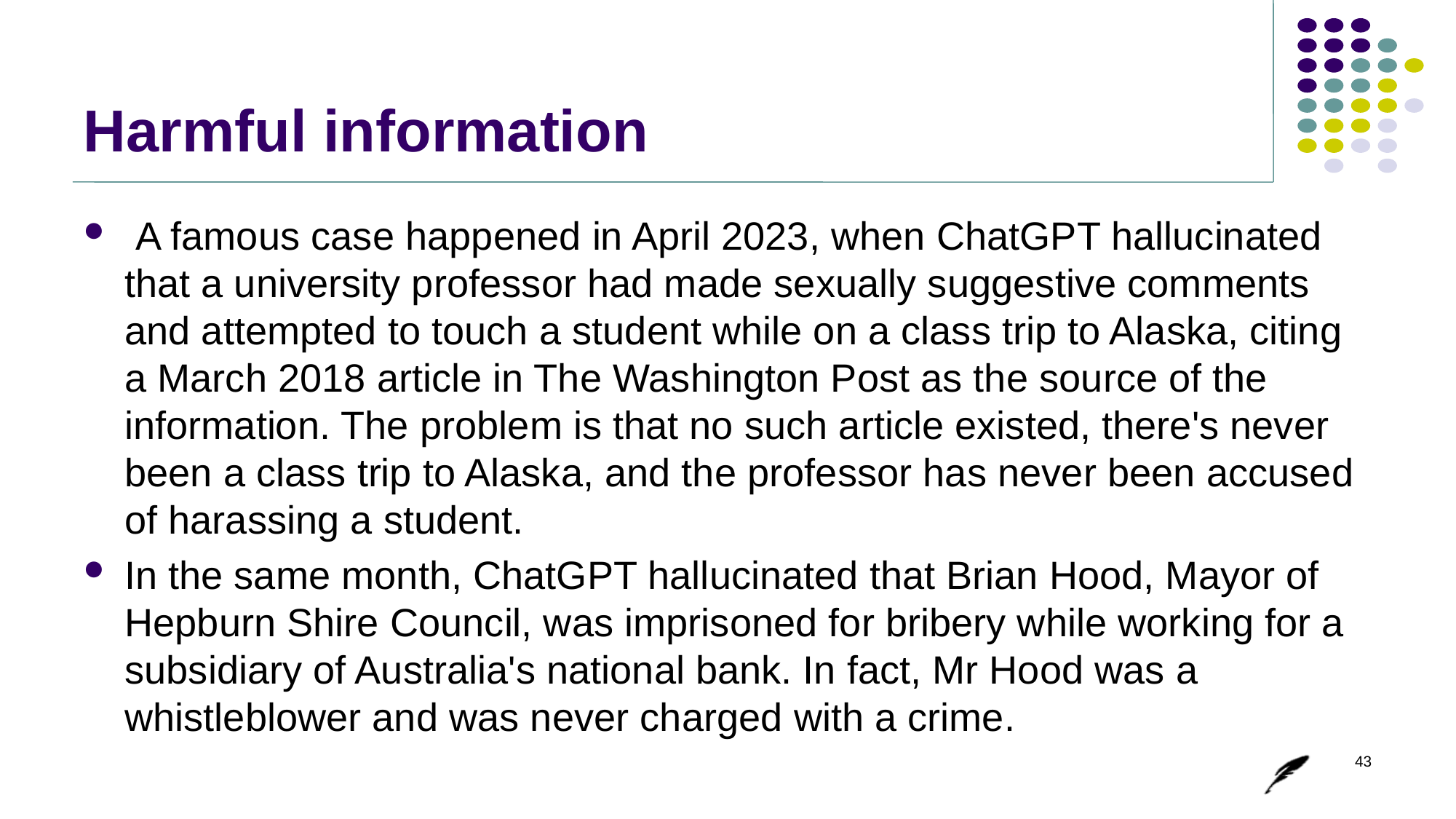

# Harmful information
 A famous case happened in April 2023, when ChatGPT hallucinated that a university professor had made sexually suggestive comments and attempted to touch a student while on a class trip to Alaska, citing a March 2018 article in The Washington Post as the source of the information. The problem is that no such article existed, there's never been a class trip to Alaska, and the professor has never been accused of harassing a student.
In the same month, ChatGPT hallucinated that Brian Hood, Mayor of Hepburn Shire Council, was imprisoned for bribery while working for a subsidiary of Australia's national bank. In fact, Mr Hood was a whistleblower and was never charged with a crime.
43